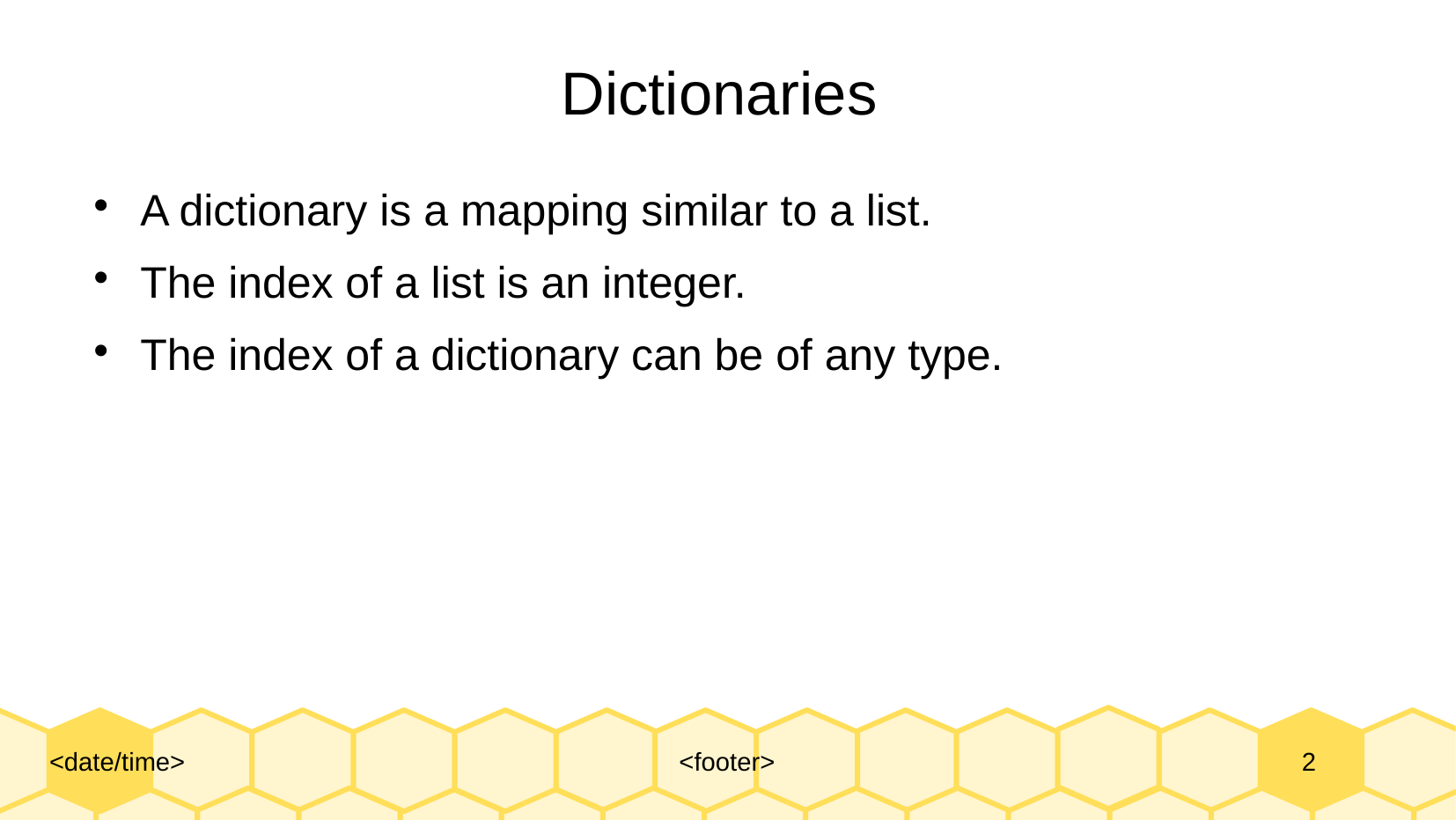

Dictionaries
A dictionary is a mapping similar to a list.
The index of a list is an integer.
The index of a dictionary can be of any type.